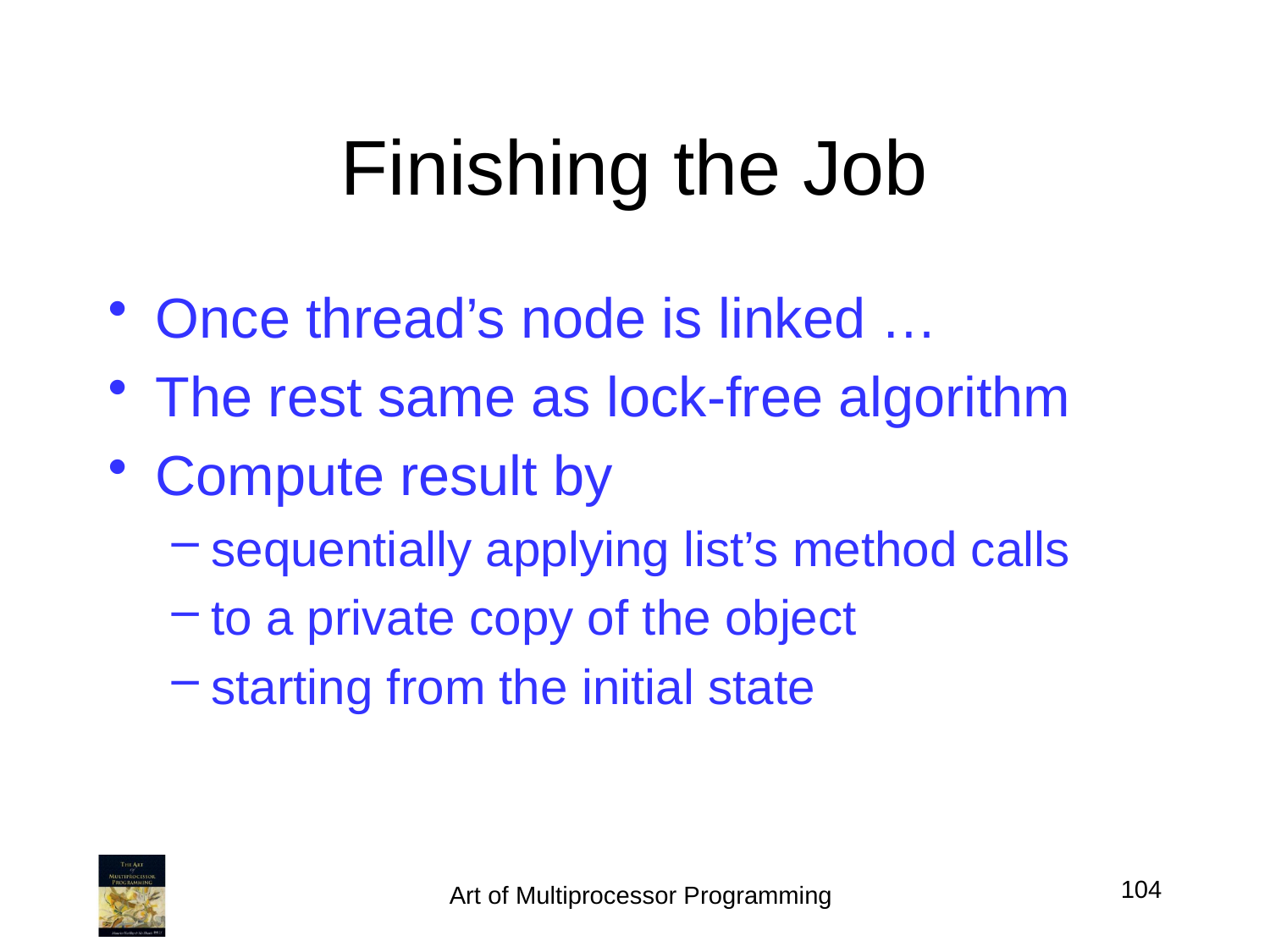

# Finishing the Job
Once thread’s node is linked …
The rest same as lock-free algorithm
Compute result by
sequentially applying list’s method calls
to a private copy of the object
starting from the initial state

104
Art of Multiprocessor Programming